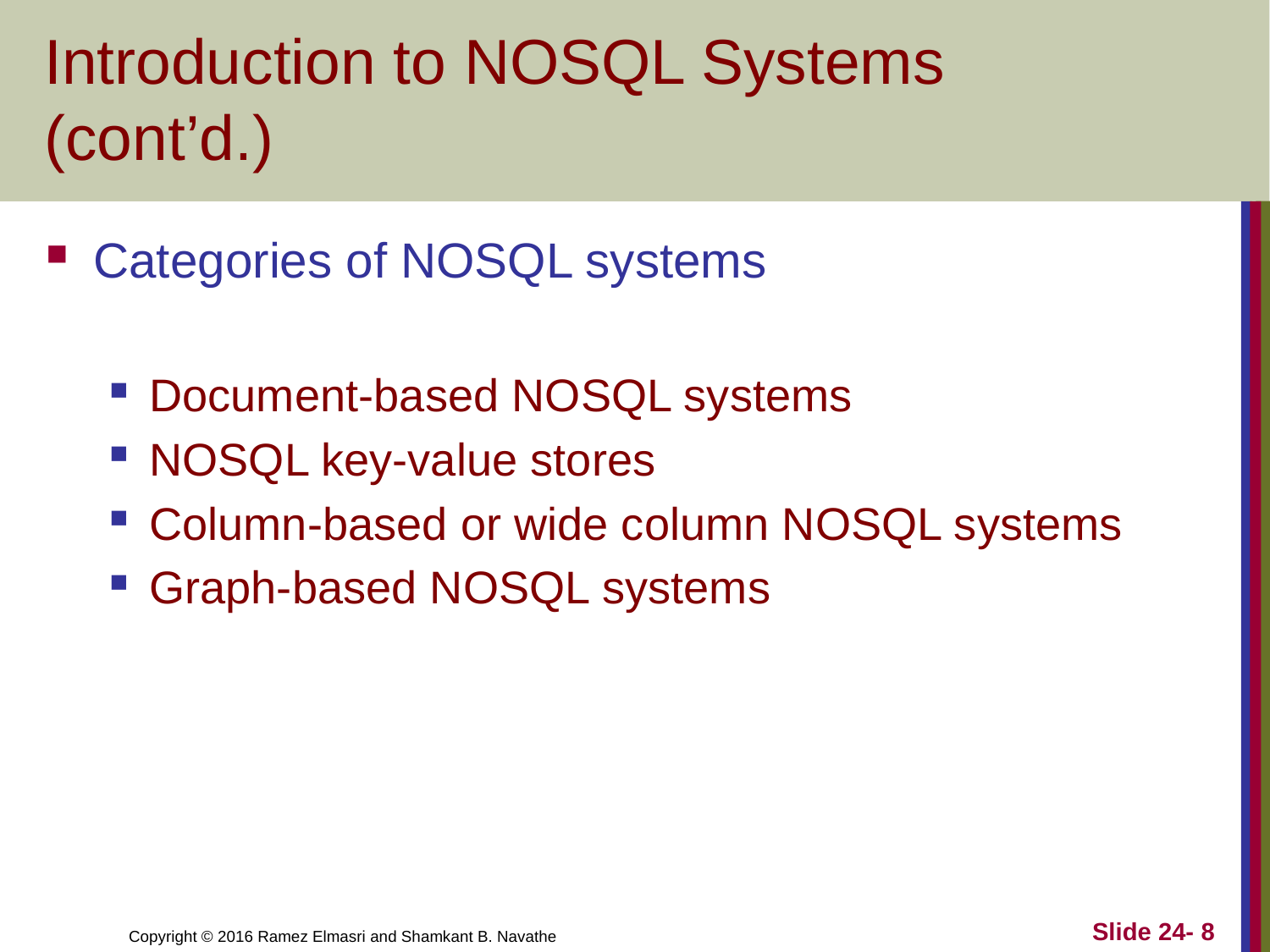

# Introduction to NOSQL Systems (cont’d.)
Categories of NOSQL systems

Document-based NOSQL systems
NOSQL key-value stores
Column-based or wide column NOSQL systems
Graph-based NOSQL systems

Slide 24- 8